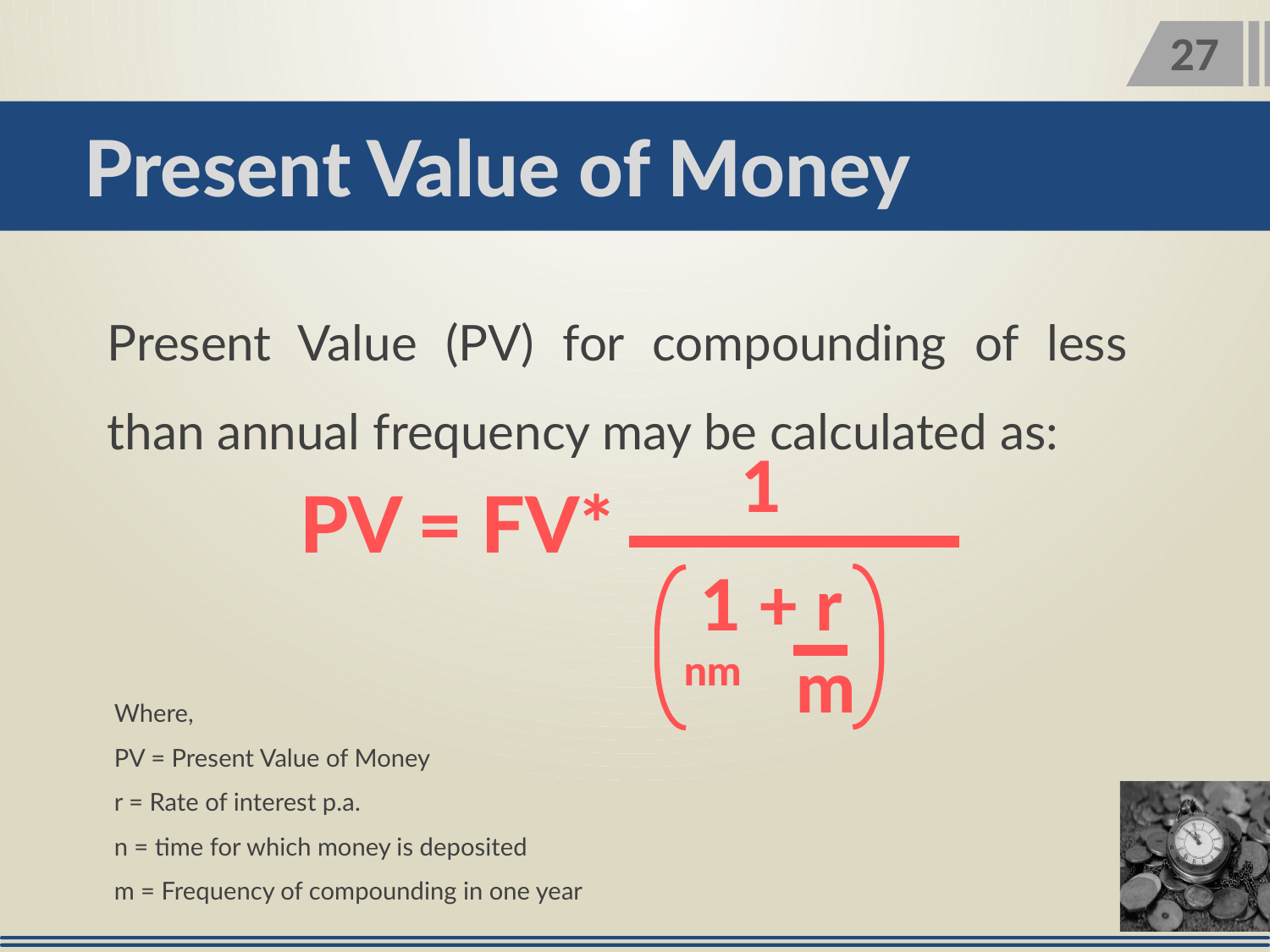

27
Present Value of Money
Present Value (PV) for compounding of less than annual frequency may be calculated as:
1

 1 + r    nm

m
PV = FV*

Where,
PV = Present Value of Money
r = Rate of interest p.a.
n = time for which money is deposited
m = Frequency of compounding in one year